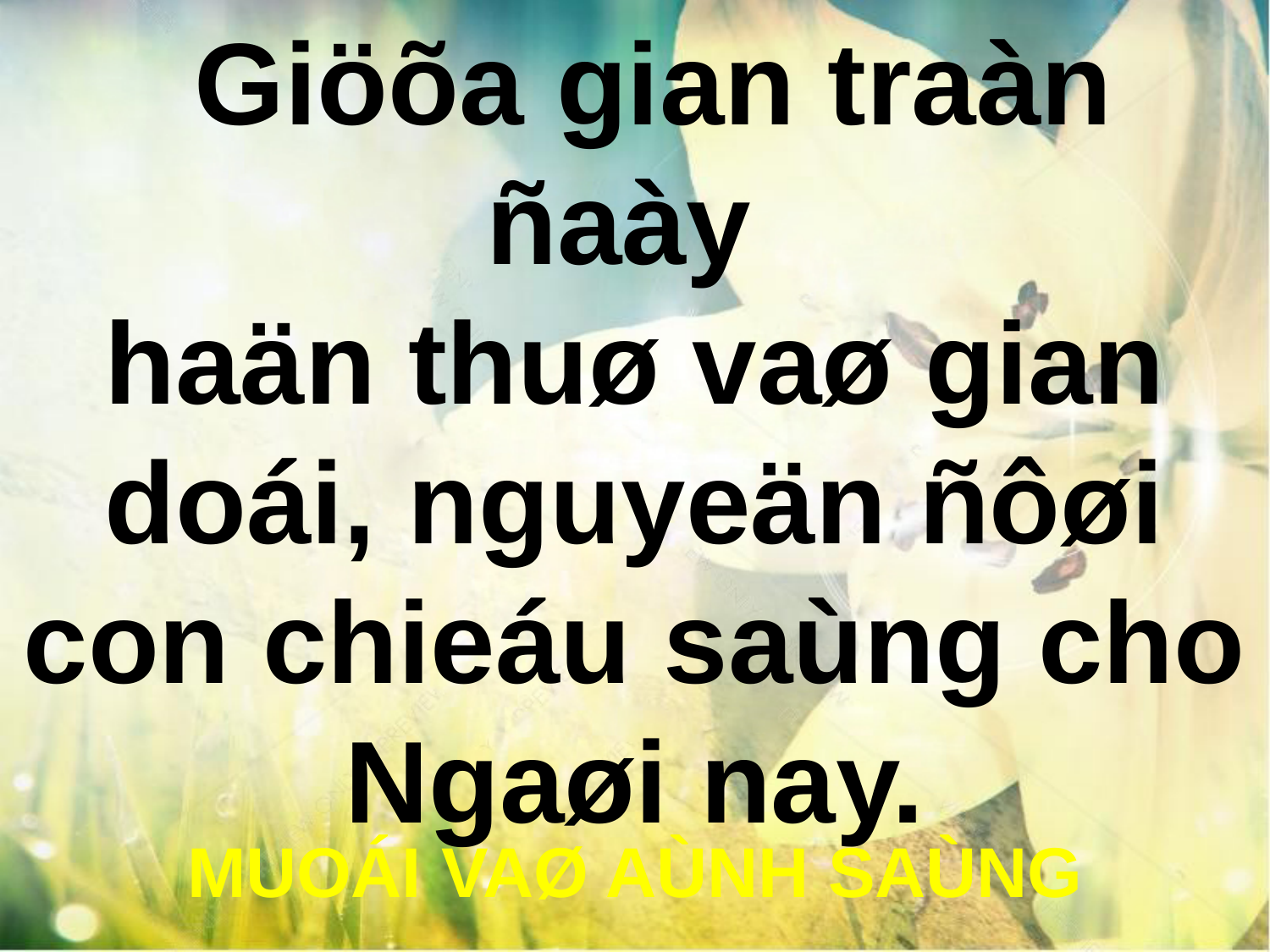

Giöõa gian traàn ñaày
haän thuø vaø gian doái, nguyeän ñôøi con chieáu saùng cho Ngaøi nay.
MUOÁI VAØ AÙNH SAÙNG